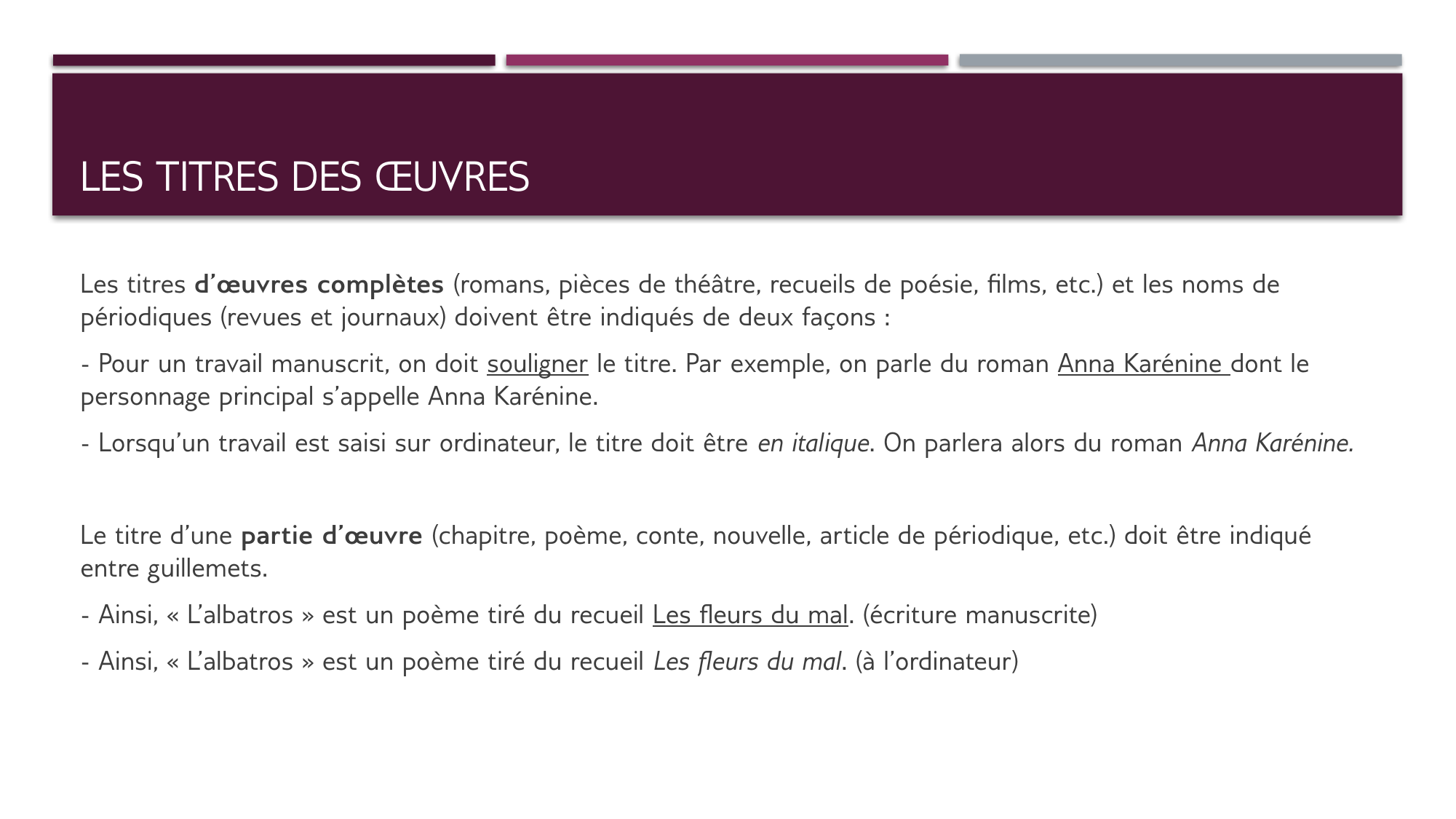

# Les titres des œuvres
Les titres d’œuvres complètes (romans, pièces de théâtre, recueils de poésie, films, etc.) et les noms de périodiques (revues et journaux) doivent être indiqués de deux façons :
- Pour un travail manuscrit, on doit souligner le titre. Par exemple, on parle du roman Anna Karénine dont le personnage principal s’appelle Anna Karénine.
- Lorsqu’un travail est saisi sur ordinateur, le titre doit être en italique. On parlera alors du roman Anna Karénine.

Le titre d’une partie d’œuvre (chapitre, poème, conte, nouvelle, article de périodique, etc.) doit être indiqué entre guillemets.
- Ainsi, « L’albatros » est un poème tiré du recueil Les fleurs du mal. (écriture manuscrite)
- Ainsi, « L’albatros » est un poème tiré du recueil Les fleurs du mal. (à l’ordinateur)